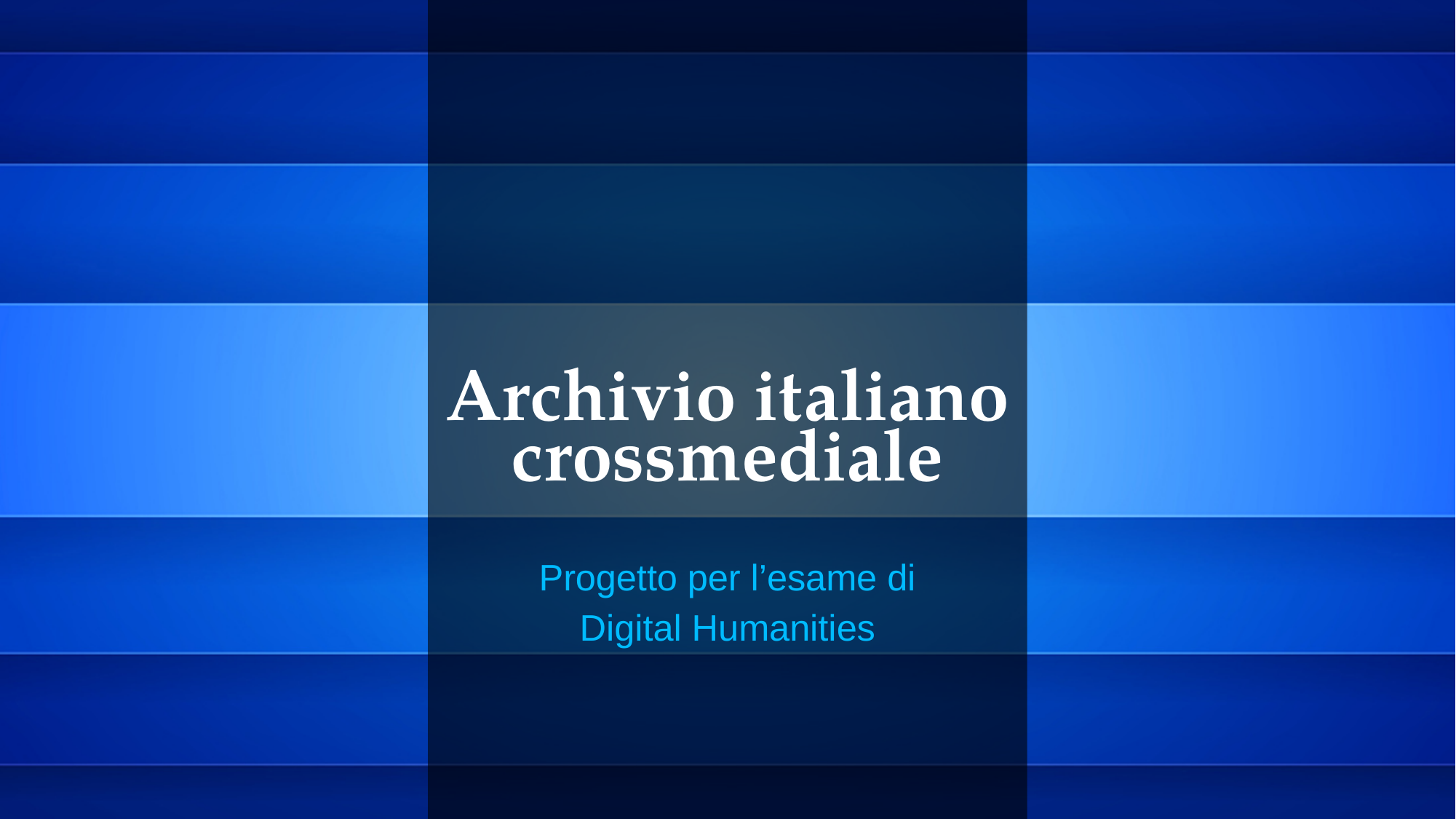

# Archivio italiano crossmediale
Progetto per l’esame di
Digital Humanities